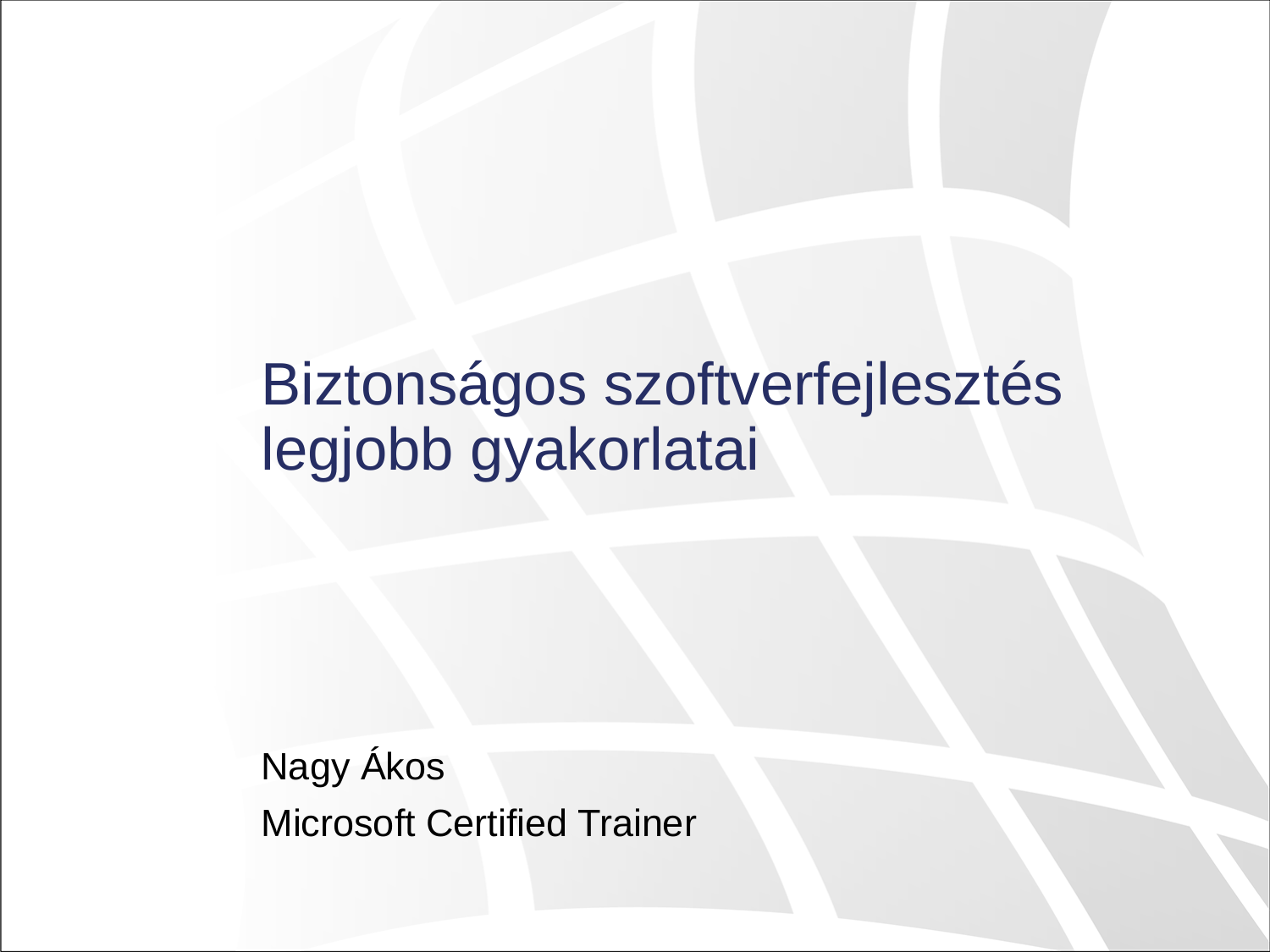

# Biztonságos szoftverfejlesztés legjobb gyakorlatai
Nagy Ákos
Microsoft Certified Trainer